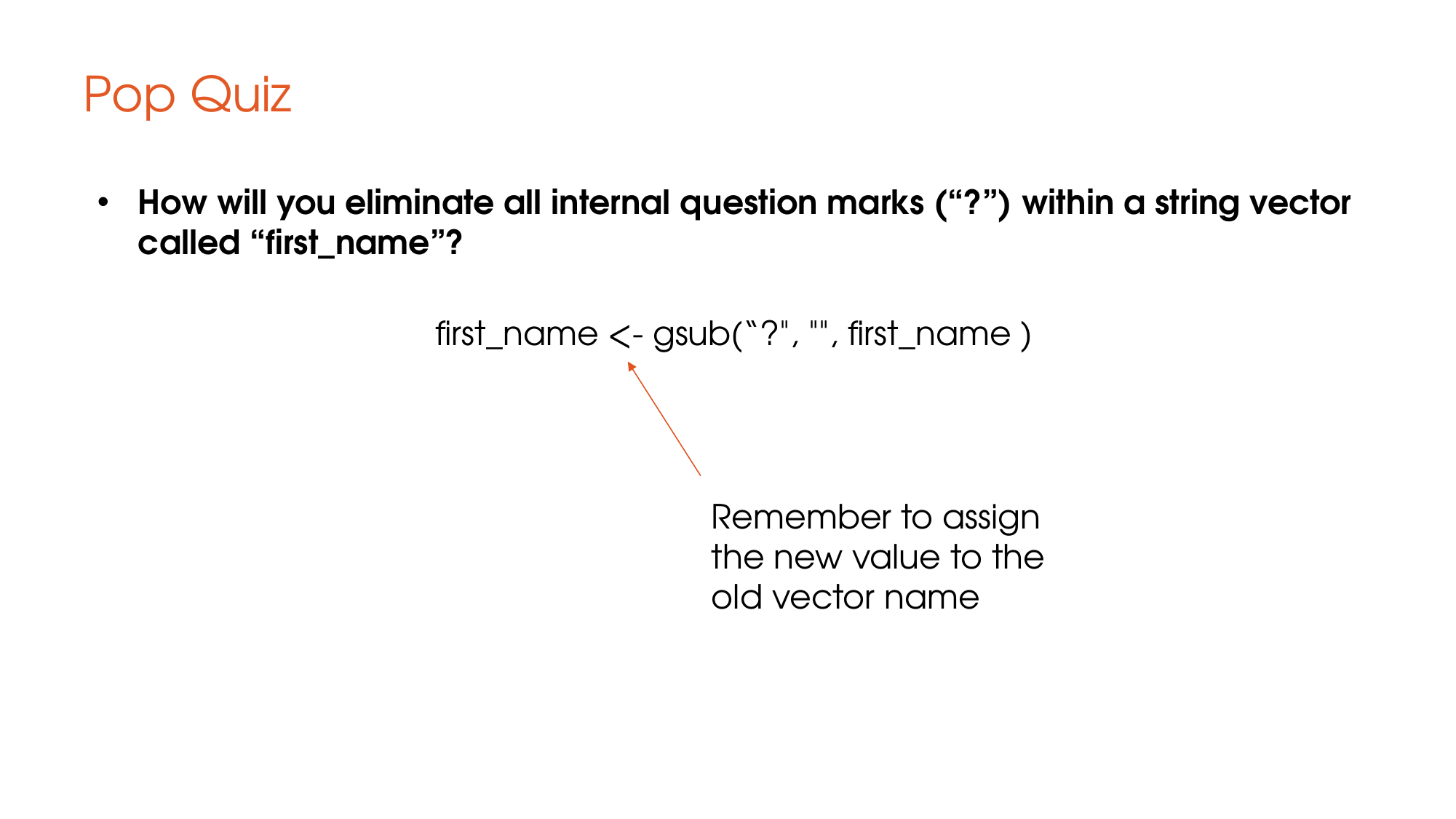

# Pop Quiz
How will you eliminate all internal question marks (“?”) within a string vector called “first_name”?

first_name <- gsub(“?", "", first_name )
Remember to assign the new value to the old vector name